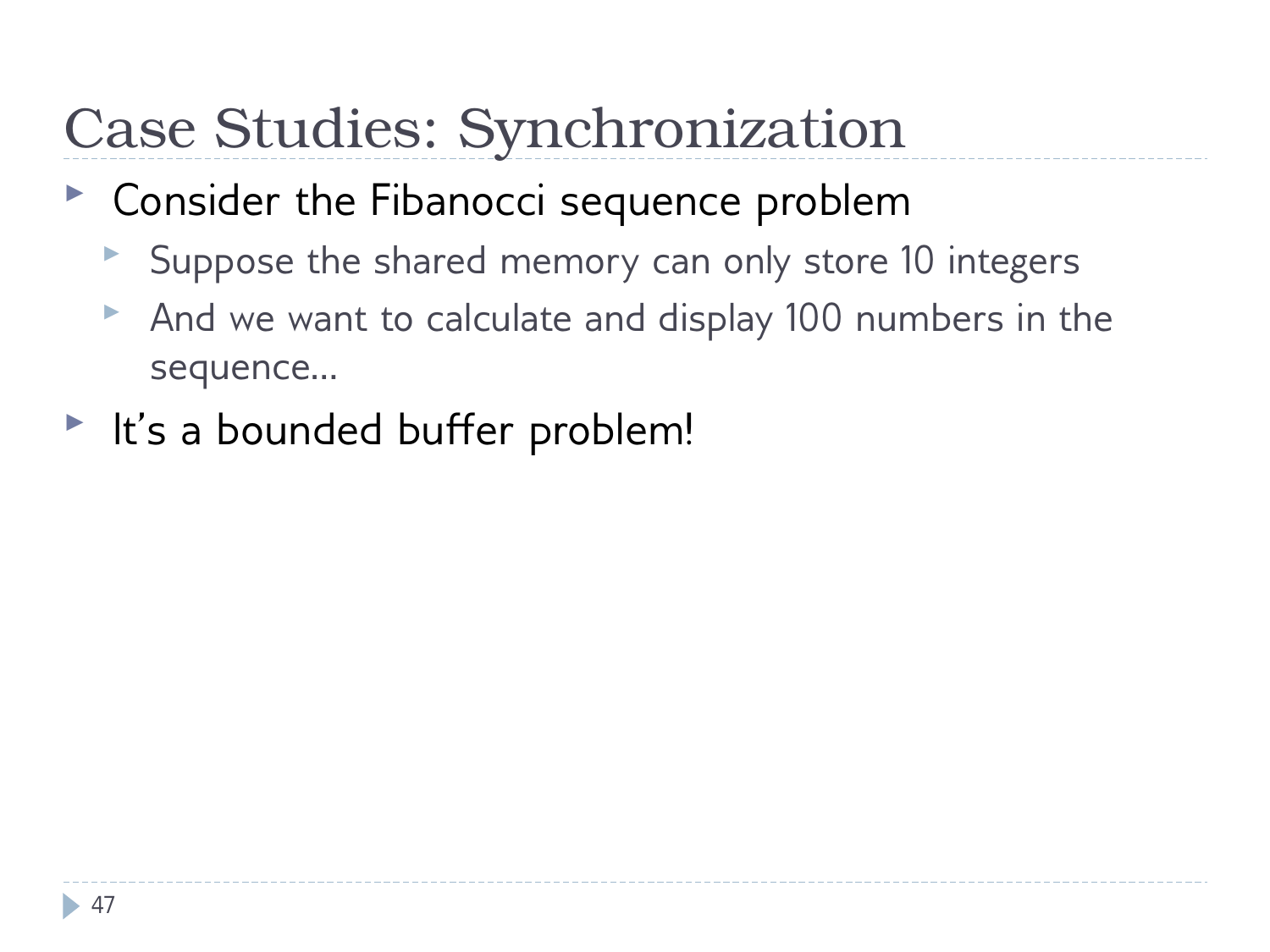

Case Studies: Synchronization
Consider the Fibanocci sequence problem
Suppose the shared memory can only store 10 integers
And we want to calculate and display 100 numbers in the sequence…
It’s a bounded buffer problem!
47